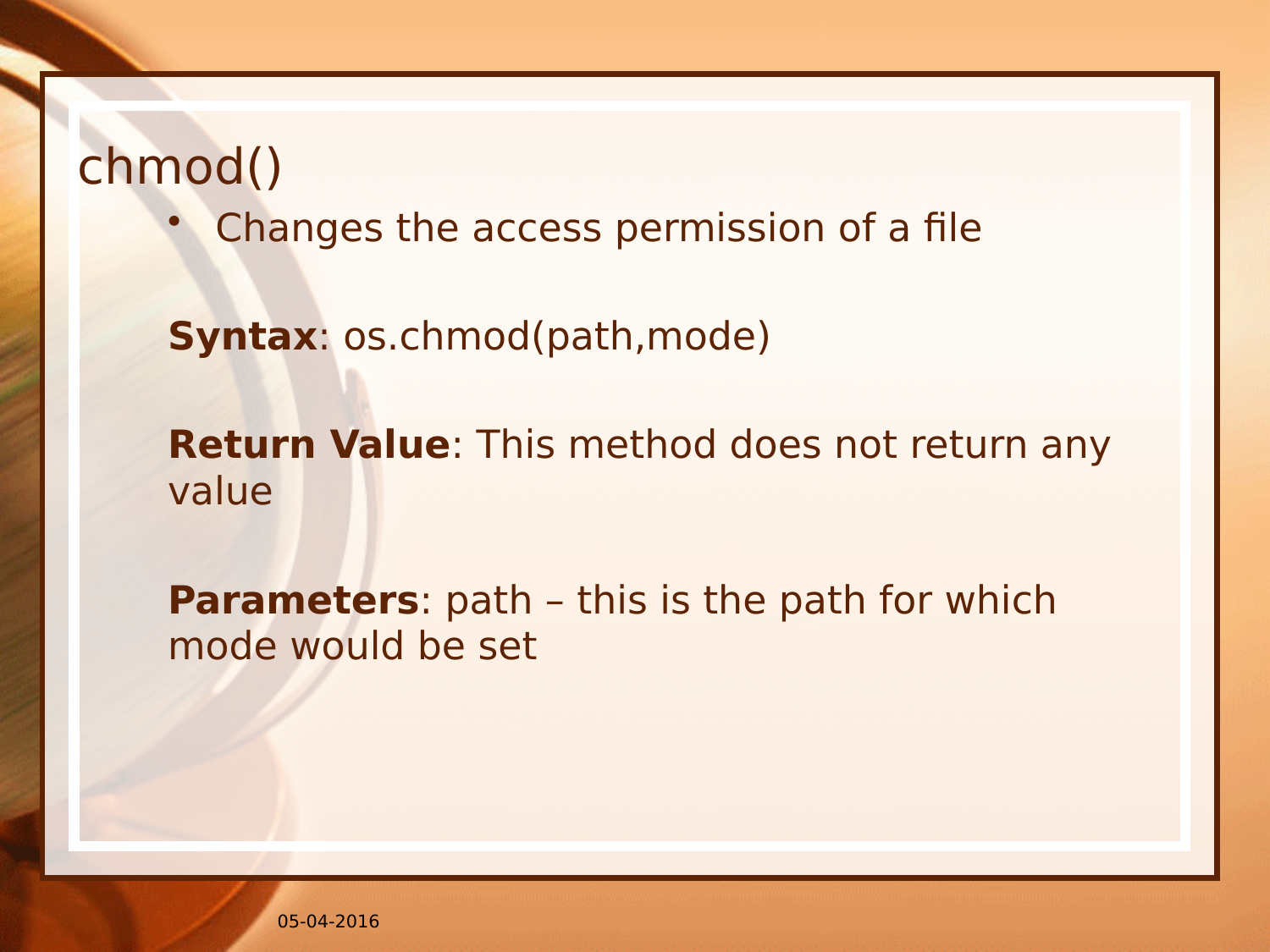

# chmod()
Changes the access permission of a file

Syntax: os.chmod(path,mode)

Return Value: This method does not return any value

Parameters: path – this is the path for which mode would be set

05-04-2016